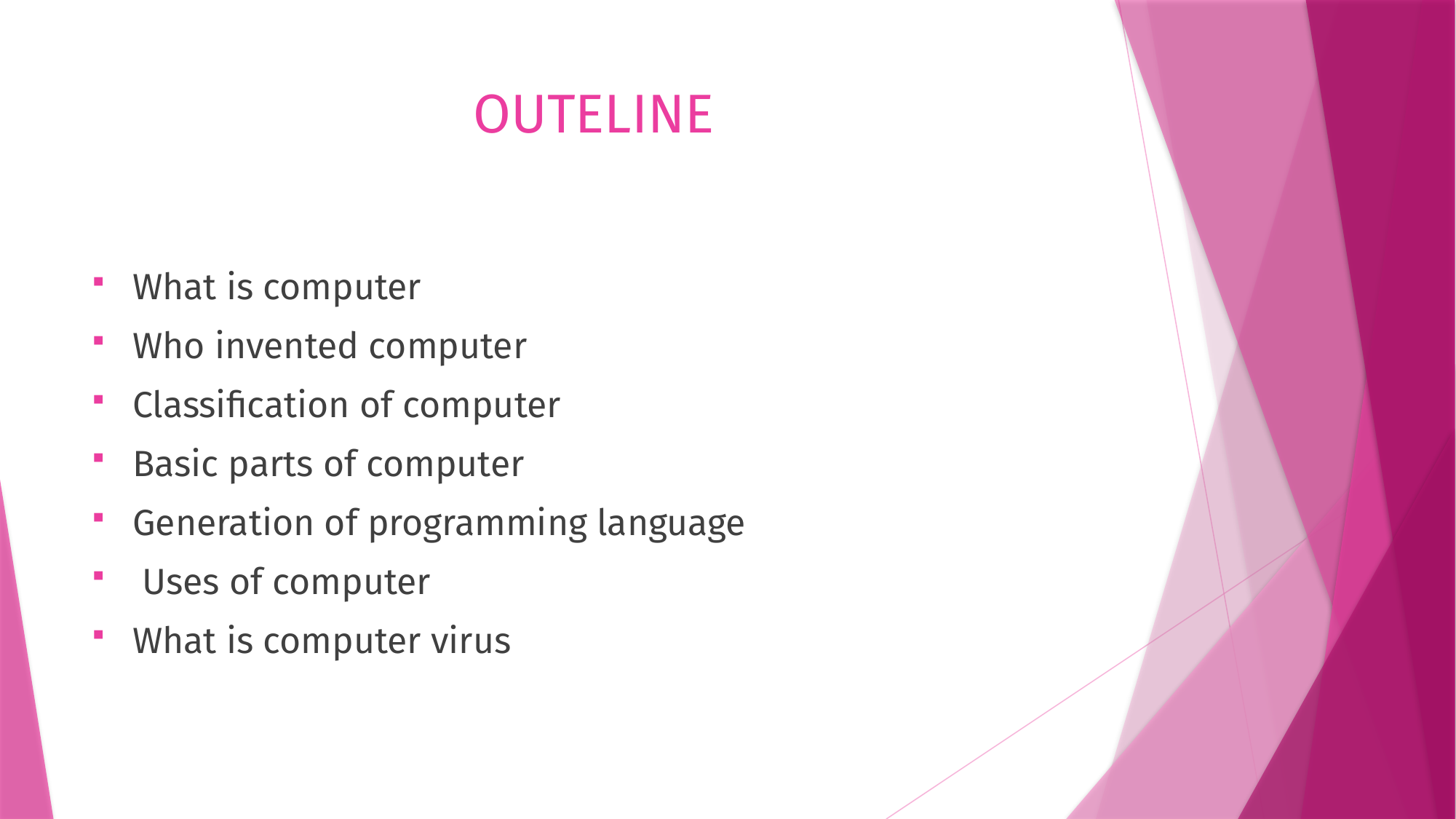

# OUTELINE
What is computer
Who invented computer
Classification of computer
Basic parts of computer
Generation of programming language
 Uses of computer
What is computer virus